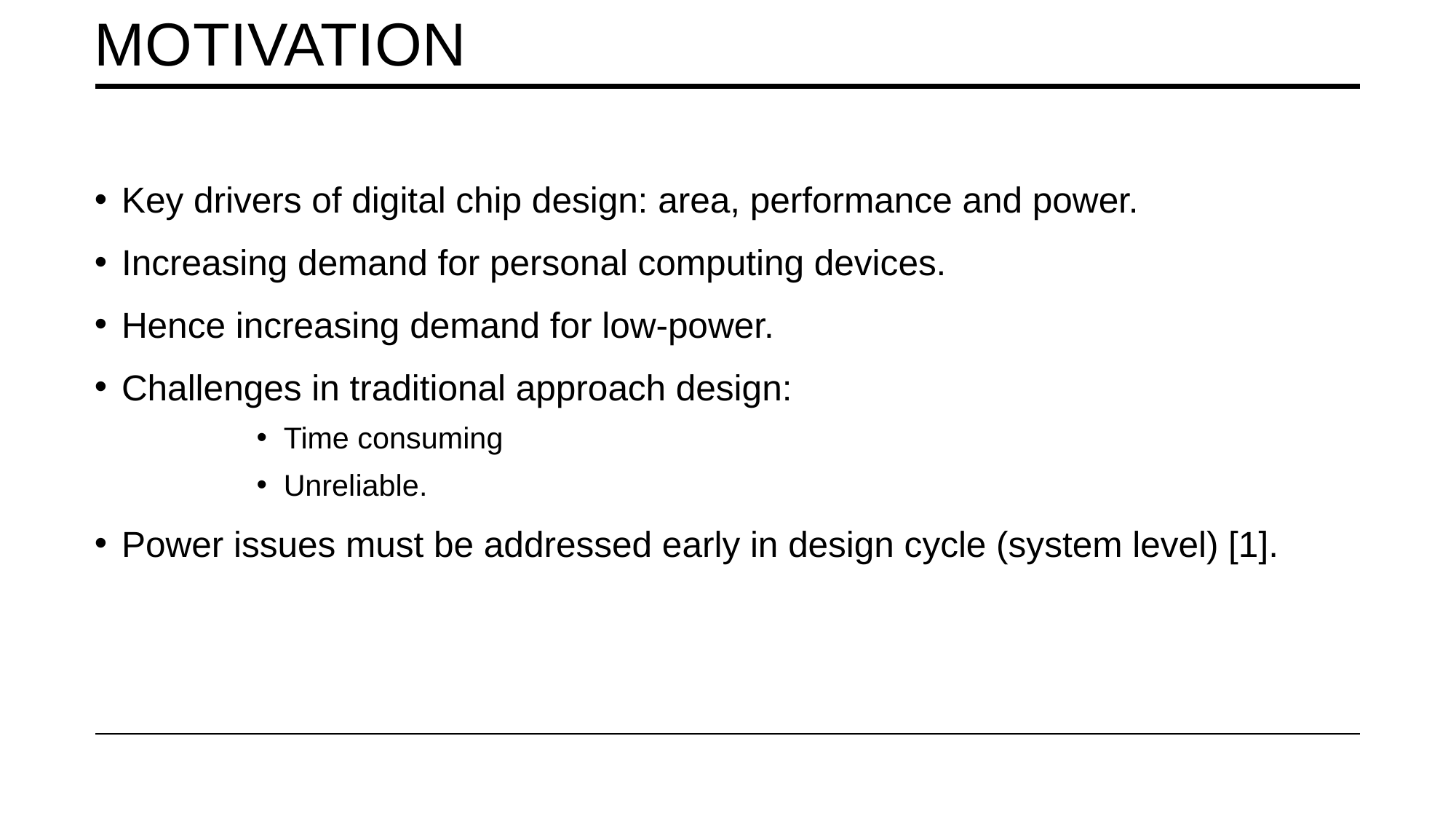

# Motivation
Key drivers of digital chip design: area, performance and power.
Increasing demand for personal computing devices.
Hence increasing demand for low-power.
Challenges in traditional approach design:
Time consuming
Unreliable.
Power issues must be addressed early in design cycle (system level) [1].